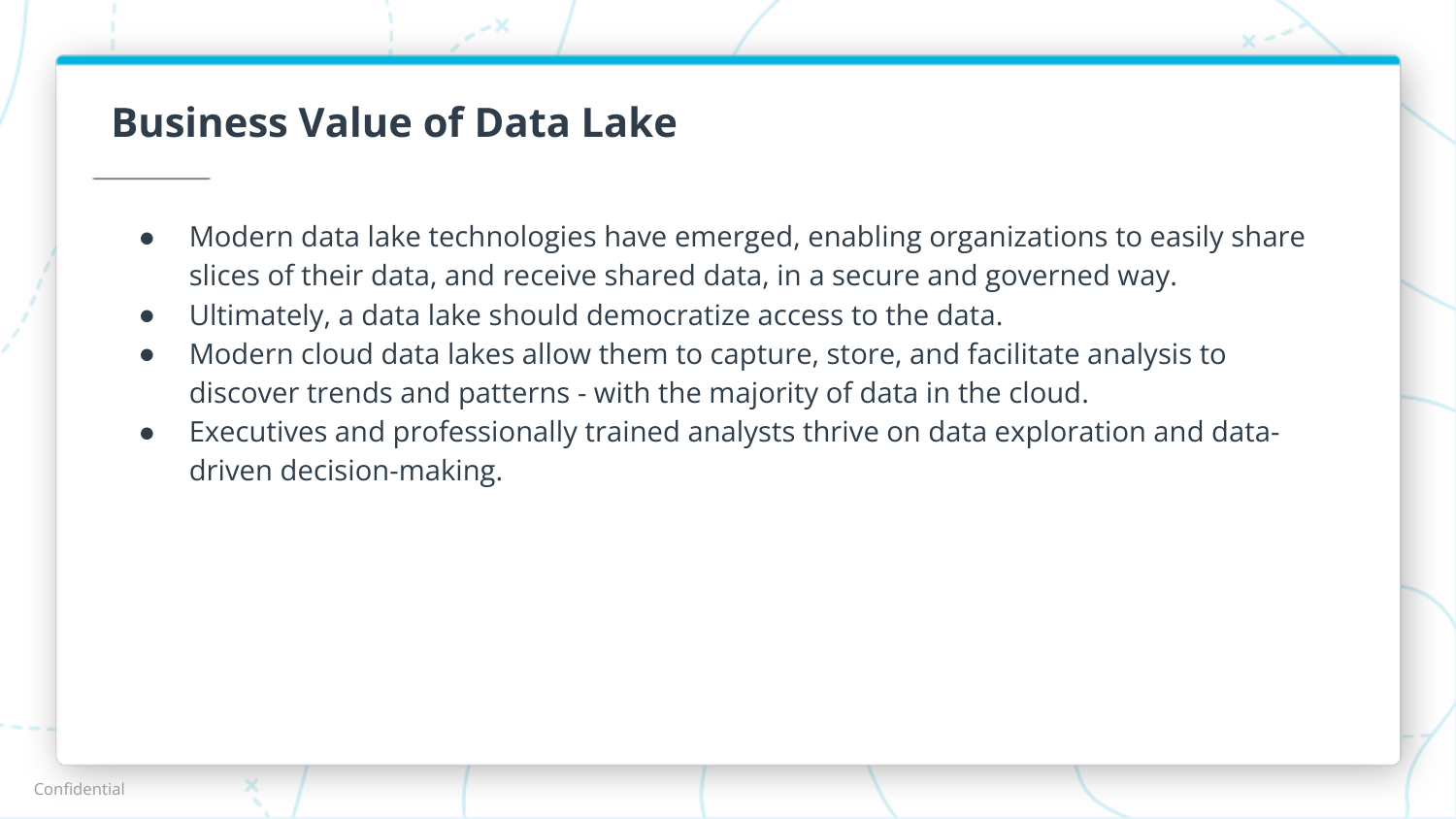

# Business Value of Data Lake
Modern data lake technologies have emerged, enabling organizations to easily share slices of their data, and receive shared data, in a secure and governed way.
Ultimately, a data lake should democratize access to the data.
Modern cloud data lakes allow them to capture, store, and facilitate analysis to discover trends and patterns - with the majority of data in the cloud.
Executives and professionally trained analysts thrive on data exploration and data-driven decision-making.